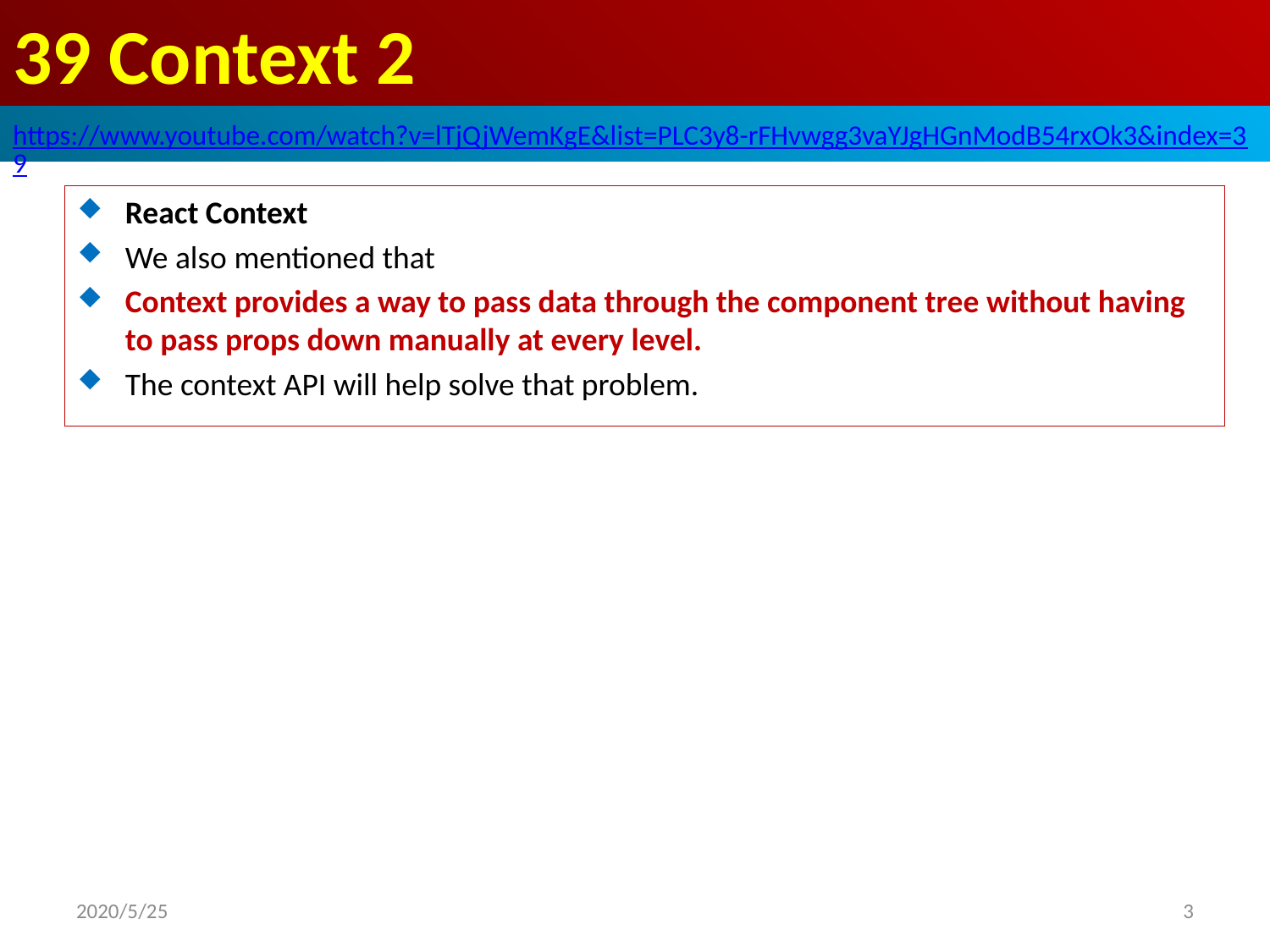

# 39 Context 2
https://www.youtube.com/watch?v=lTjQjWemKgE&list=PLC3y8-rFHvwgg3vaYJgHGnModB54rxOk3&index=39
React Context
We also mentioned that
Context provides a way to pass data through the component tree without having to pass props down manually at every level.
The context API will help solve that problem.
2020/5/25
3